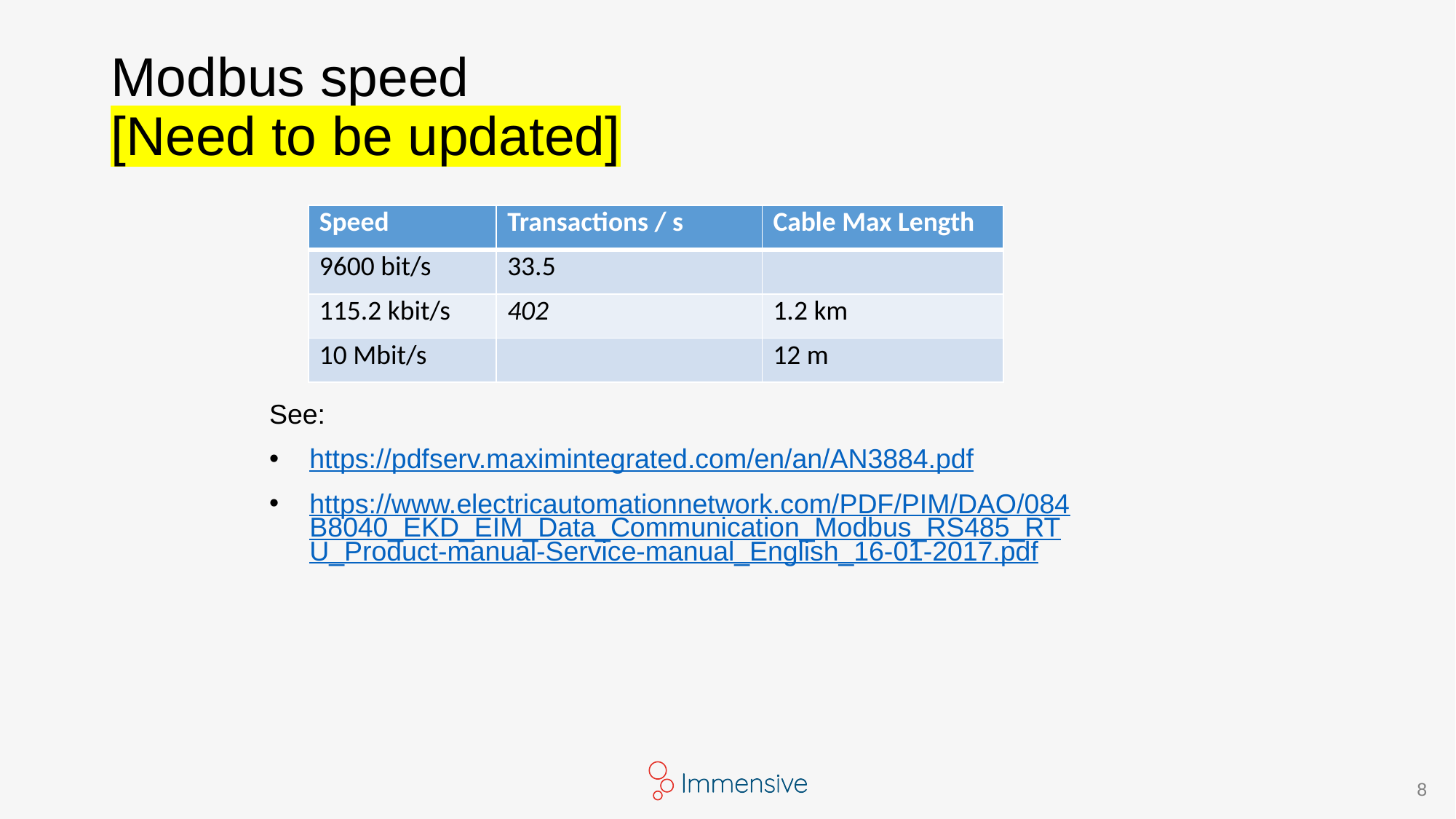

# Modbus speed [Need to be updated]
| Speed | Transactions / s | Cable Max Length |
| --- | --- | --- |
| 9600 bit/s | 33.5 |  |
| 115.2 kbit/s | 402 | 1.2 km |
| 10 Mbit/s |  | 12 m |
See:
https://pdfserv.maximintegrated.com/en/an/AN3884.pdf
https://www.electricautomationnetwork.com/PDF/PIM/DAO/084B8040_EKD_EIM_Data_Communication_Modbus_RS485_RTU_Product-manual-Service-manual_English_16-01-2017.pdf

8